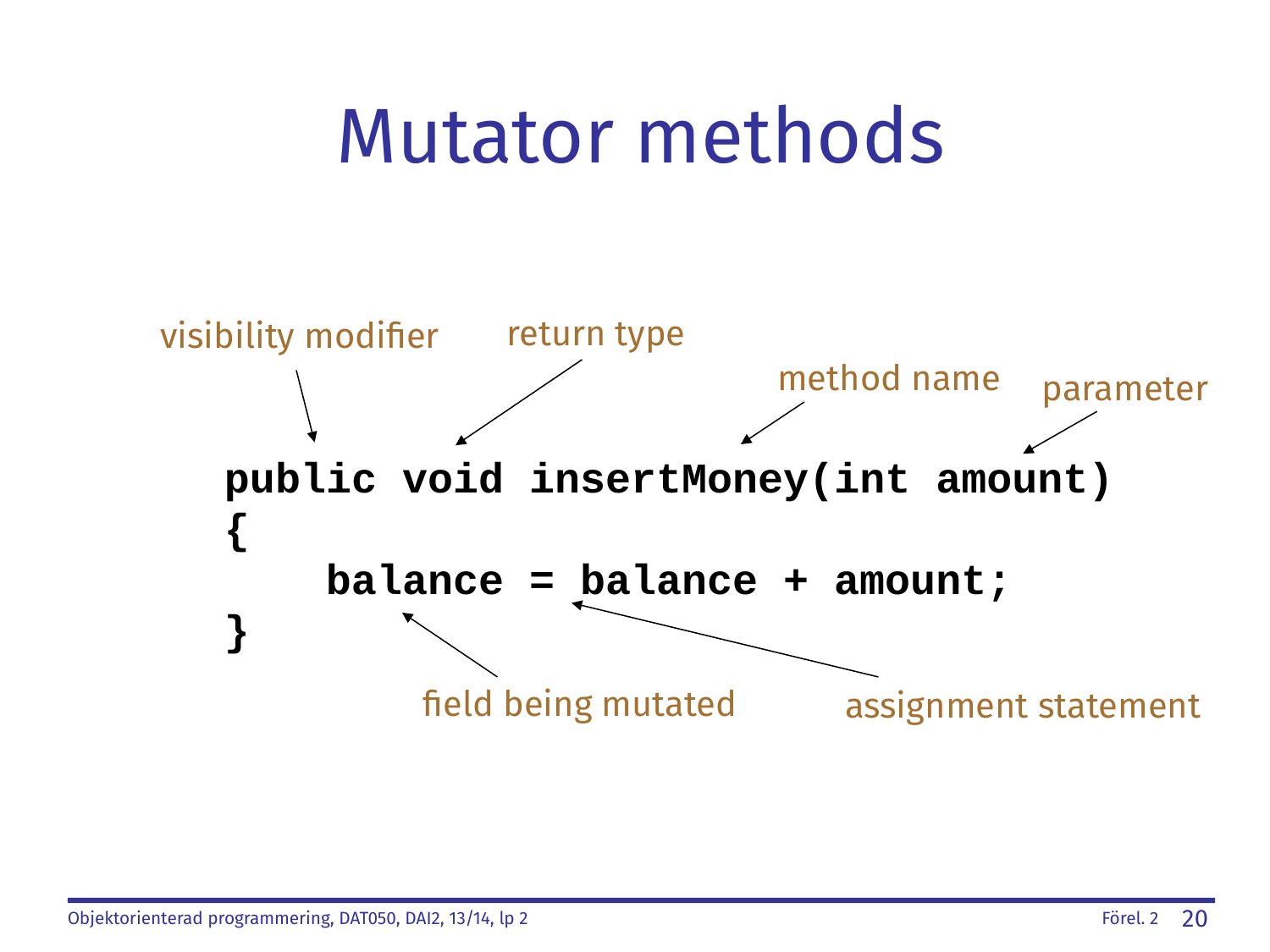

# Mutator methods
return type
visibility modifier
method name
parameter

public void insertMoney(int amount)
{
    balance = balance + amount;
}

field being mutated
assignment statement
Objektorienterad programmering, DAT050, DAI2, 13/14, lp 2